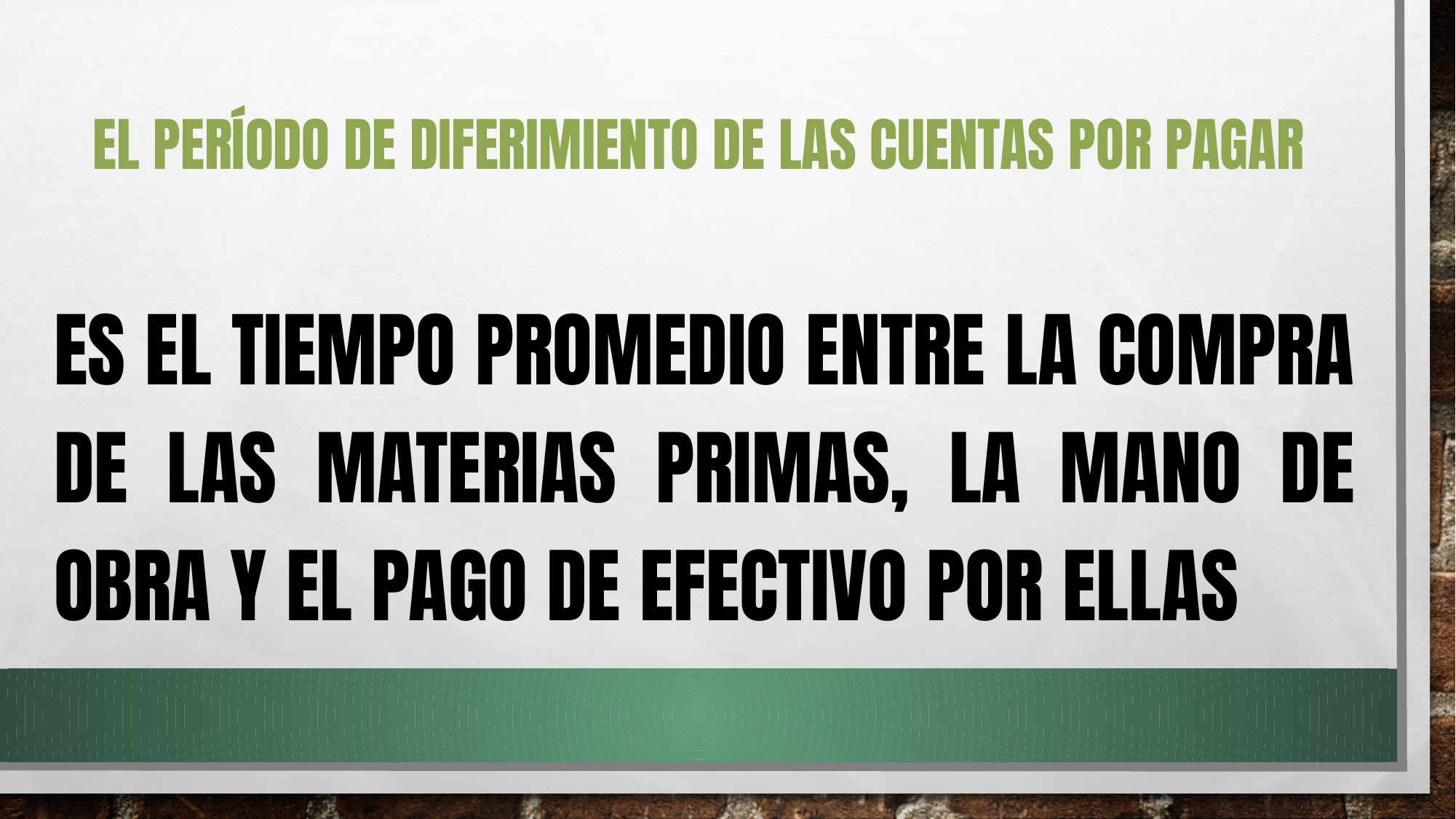

# EL PERÍODO DE DIFERIMIENTO DE LAS CUENTAS POR PAGAR
Es el tiempo promedio entre la compra de las materias primas, la mano de obra y el pago de efectivo por ellas